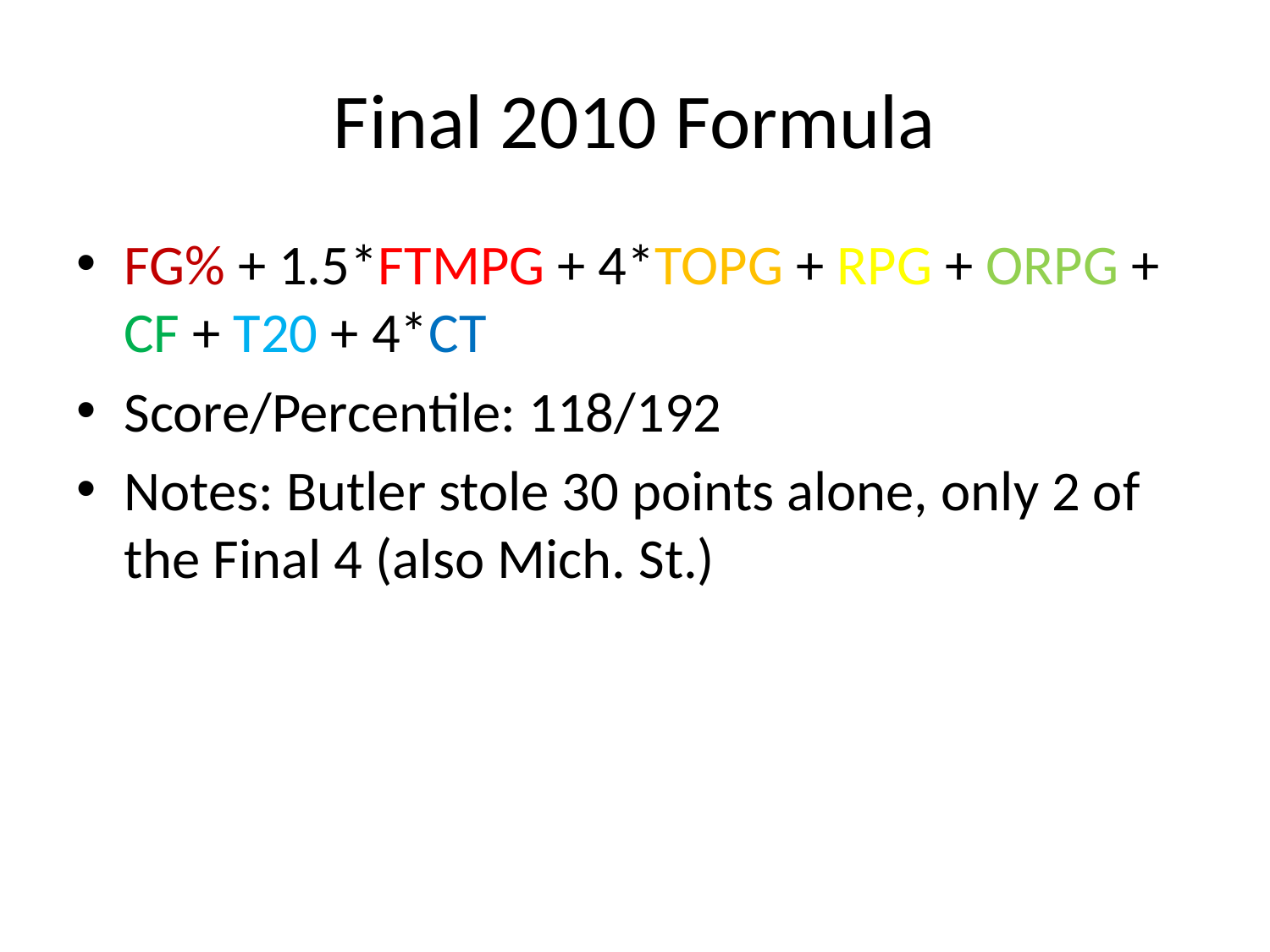

# Final 2010 Formula
FG% + 1.5*FTMPG + 4*TOPG + RPG + ORPG + CF + T20 + 4*CT
Score/Percentile: 118/192
Notes: Butler stole 30 points alone, only 2 of the Final 4 (also Mich. St.)